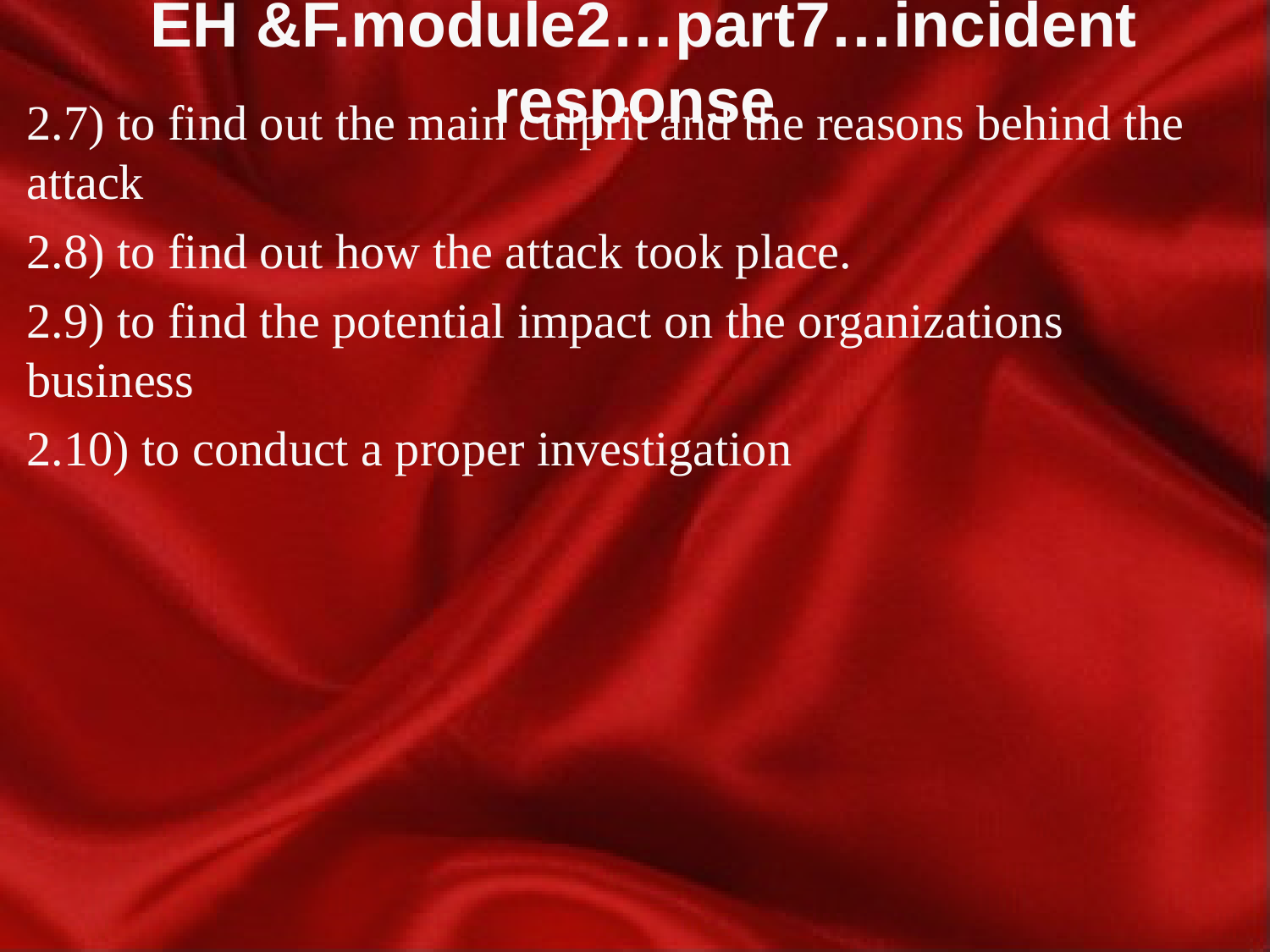

# EH &F.module2…part7…incident response
2.7) to find out the main culprit and the reasons behind the attack
2.8) to find out how the attack took place.
2.9) to find the potential impact on the organizations business
2.10) to conduct a proper investigation